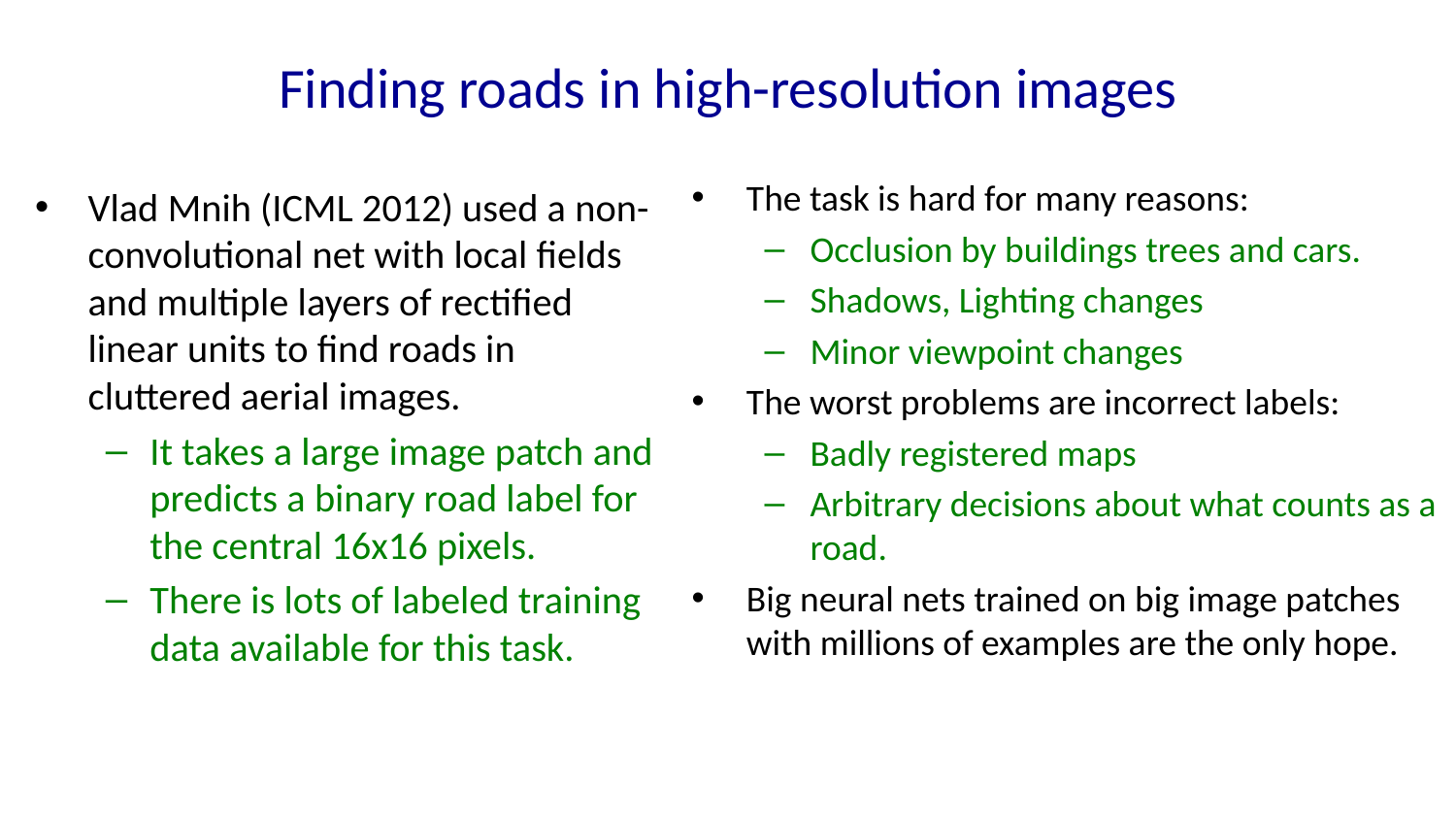

# Finding roads in high-resolution images
The task is hard for many reasons:
Occlusion by buildings trees and cars.
Shadows, Lighting changes
Minor viewpoint changes
The worst problems are incorrect labels:
Badly registered maps
Arbitrary decisions about what counts as a road.
Big neural nets trained on big image patches with millions of examples are the only hope.
Vlad Mnih (ICML 2012) used a non-convolutional net with local fields and multiple layers of rectified linear units to find roads in cluttered aerial images.
It takes a large image patch and predicts a binary road label for the central 16x16 pixels.
There is lots of labeled training data available for this task.